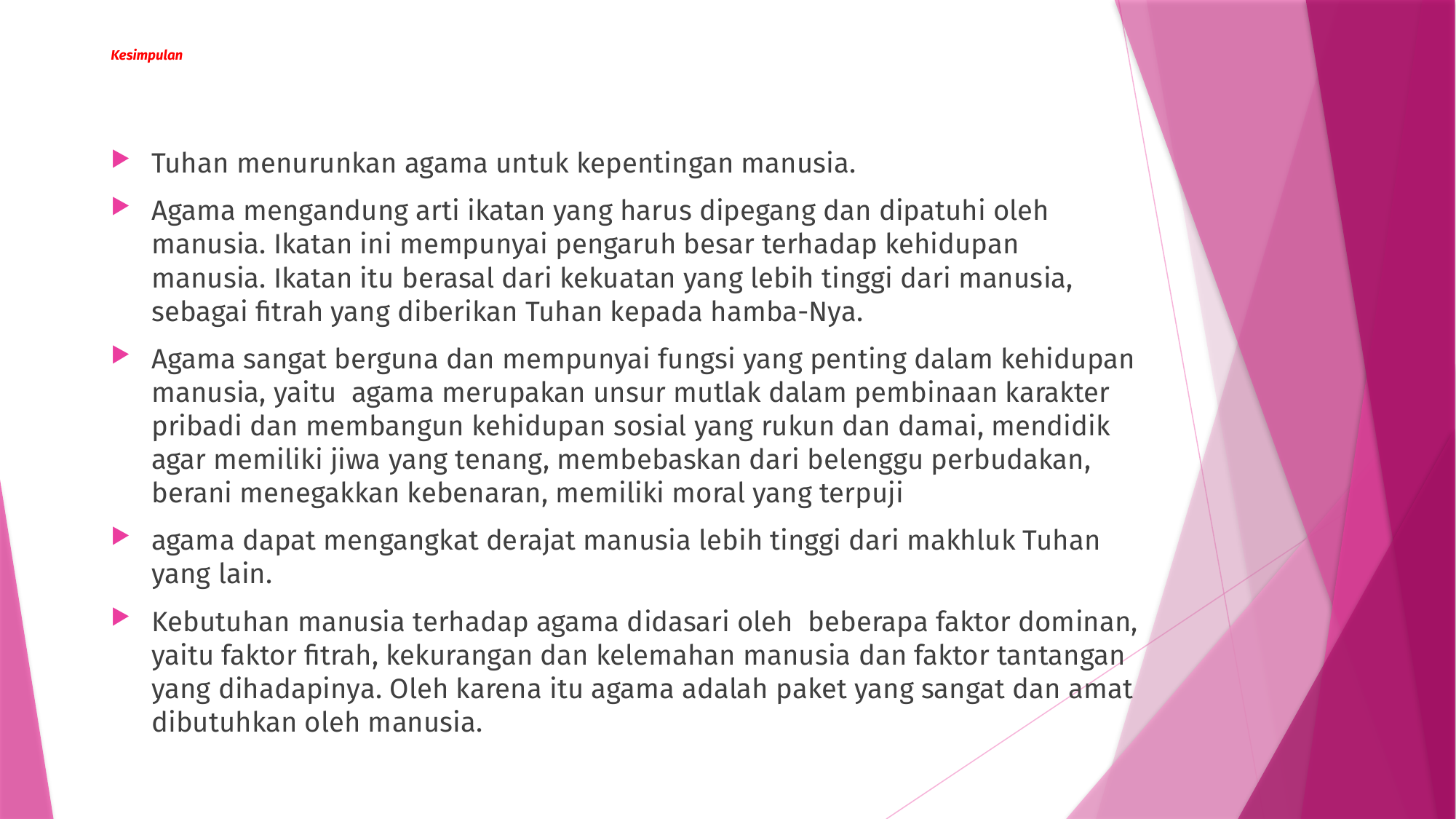

# Kesimpulan
Tuhan menurunkan agama untuk kepentingan manusia.
Agama mengandung arti ikatan yang harus dipegang dan dipatuhi oleh manusia. Ikatan ini mempunyai pengaruh besar terhadap kehidupan manusia. Ikatan itu berasal dari kekuatan yang lebih tinggi dari manusia, sebagai fitrah yang diberikan Tuhan kepada hamba-Nya.
Agama sangat berguna dan mempunyai fungsi yang penting dalam kehidupan manusia, yaitu  agama merupakan unsur mutlak dalam pembinaan karakter pribadi dan membangun kehidupan sosial yang rukun dan damai, mendidik agar memiliki jiwa yang tenang, membebaskan dari belenggu perbudakan, berani menegakkan kebenaran, memiliki moral yang terpuji
agama dapat mengangkat derajat manusia lebih tinggi dari makhluk Tuhan yang lain.
Kebutuhan manusia terhadap agama didasari oleh  beberapa faktor dominan, yaitu faktor fitrah, kekurangan dan kelemahan manusia dan faktor tantangan yang dihadapinya. Oleh karena itu agama adalah paket yang sangat dan amat dibutuhkan oleh manusia.